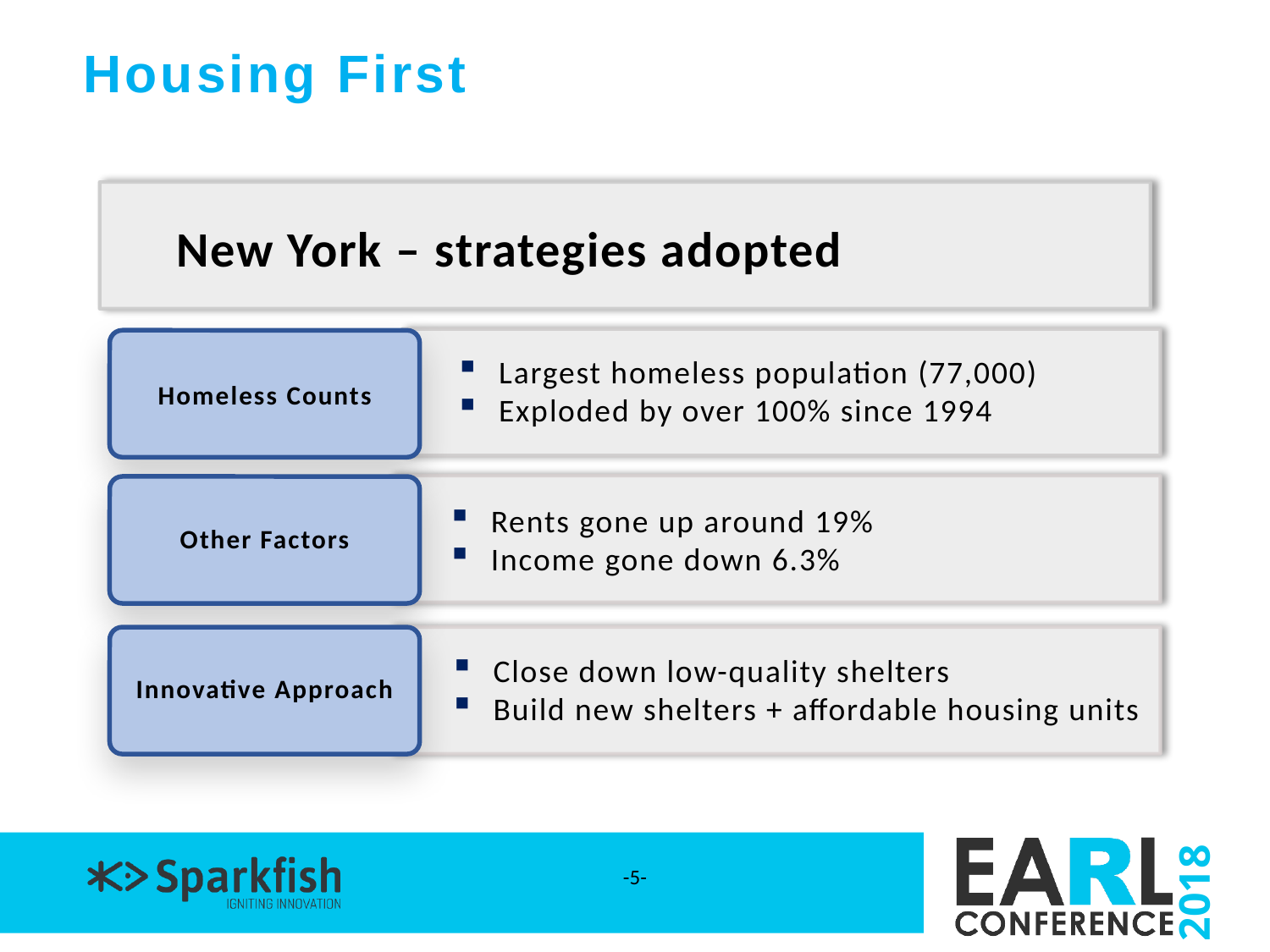

Housing First

New York – strategies adopted

Largest homeless population (77,000)
Exploded by over 100% since 1994
Homeless Counts

Other Factors
Rents gone up around 19%
Income gone down 6.3%

Innovative Approach
Close down low-quality shelters
Build new shelters + affordable housing units
-5-